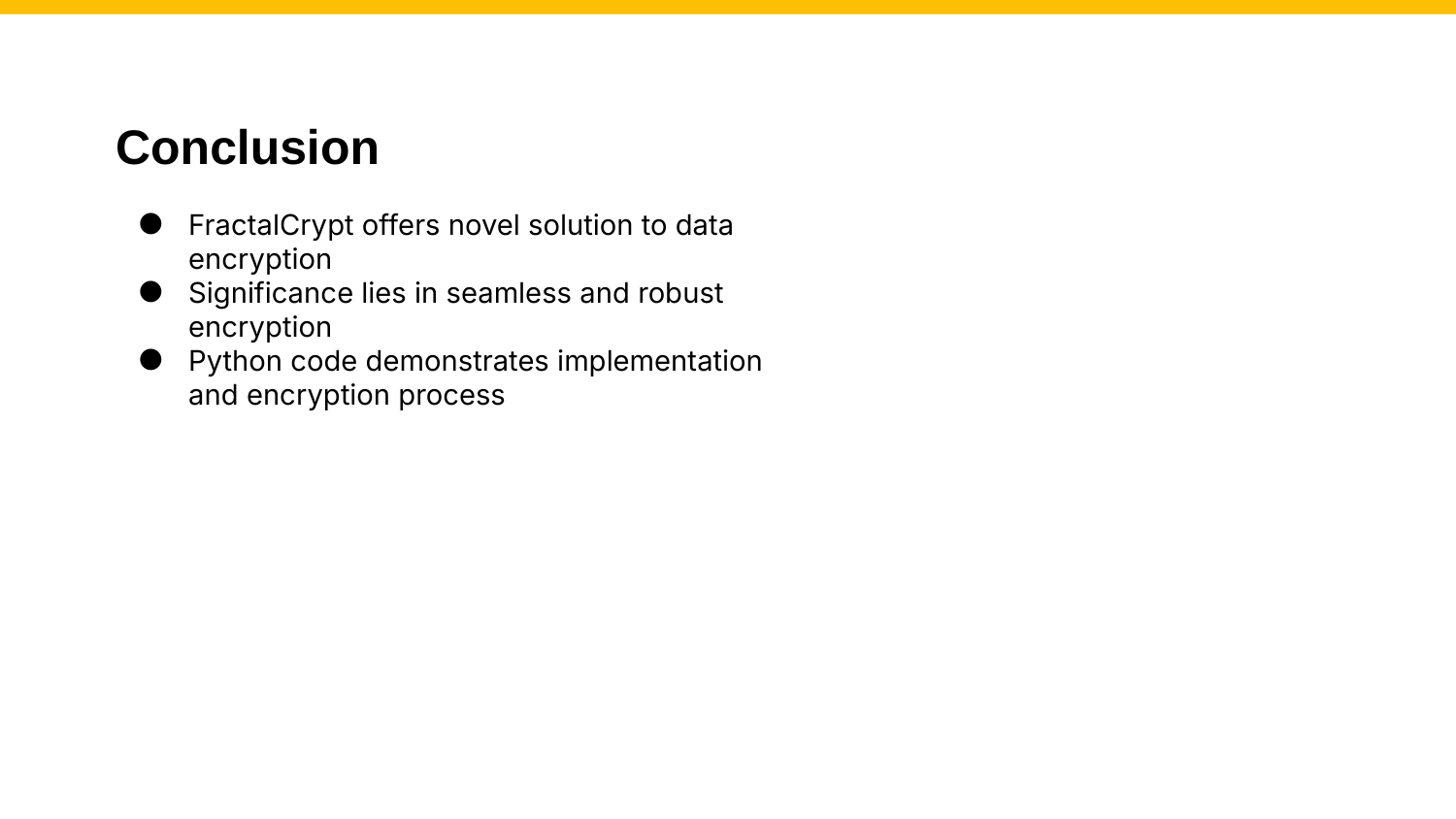

# Conclusion
FractalCrypt offers novel solution to data encryption
Significance lies in seamless and robust encryption
Python code demonstrates implementation and encryption process